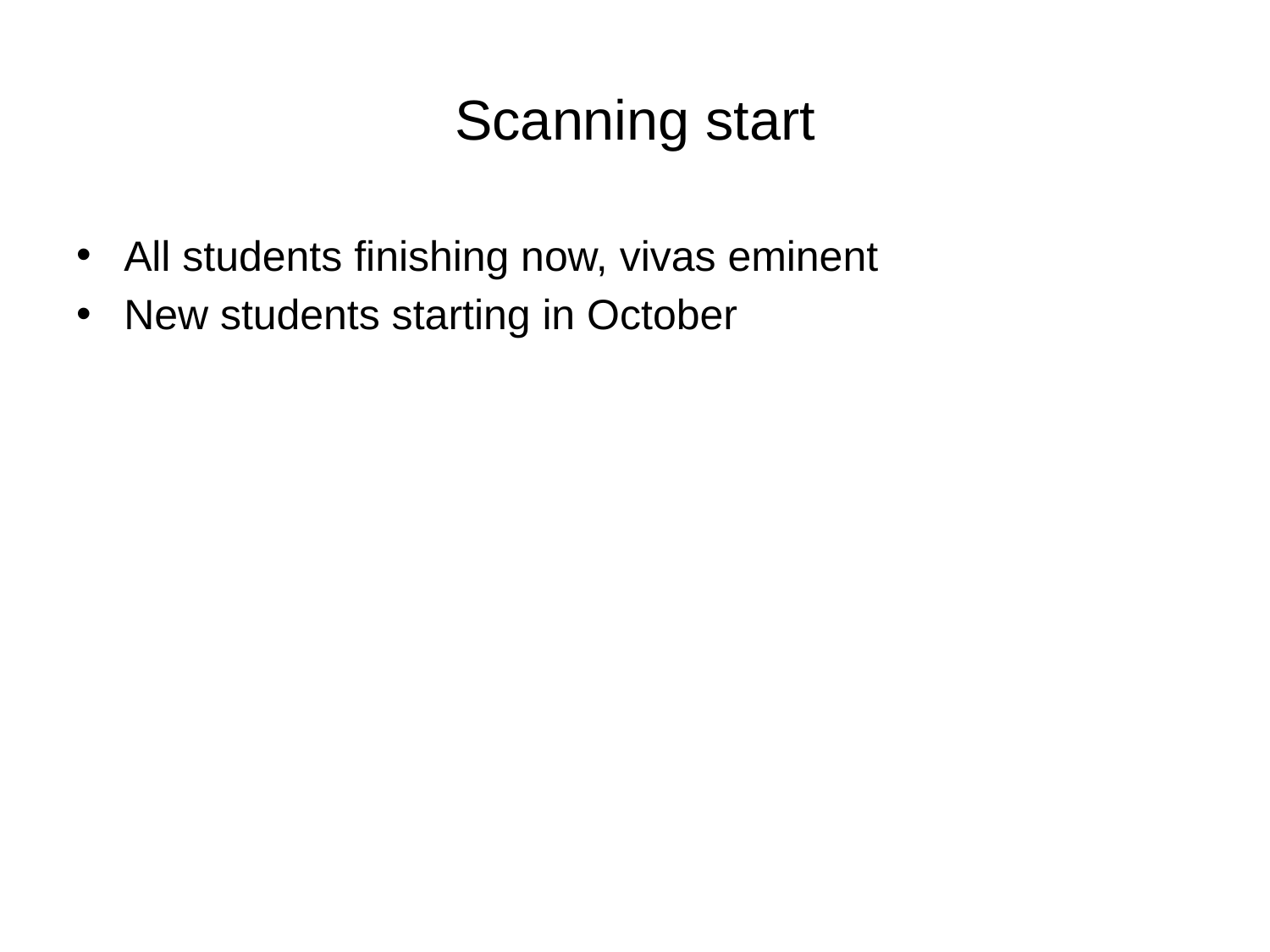

# Scanning start
All students finishing now, vivas eminent
New students starting in October